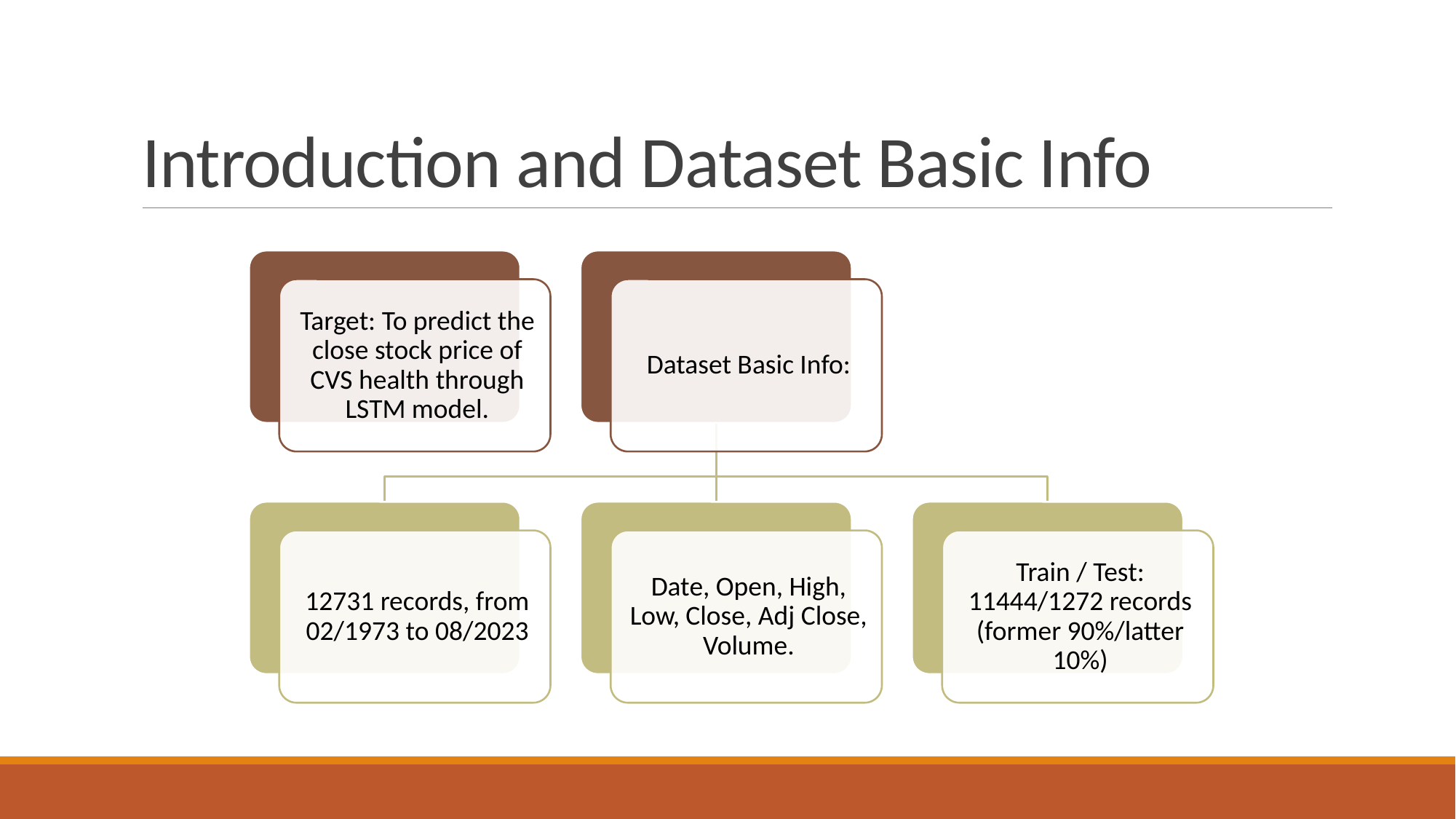

# Introduction and Dataset Basic Info
Target: To predict the close stock price of CVS health through LSTM model.
Dataset Basic Info:
12731 records, from 02/1973 to 08/2023
Date, Open, High, Low, Close, Adj Close, Volume.
Train / Test: 11444/1272 records (former 90%/latter 10%)